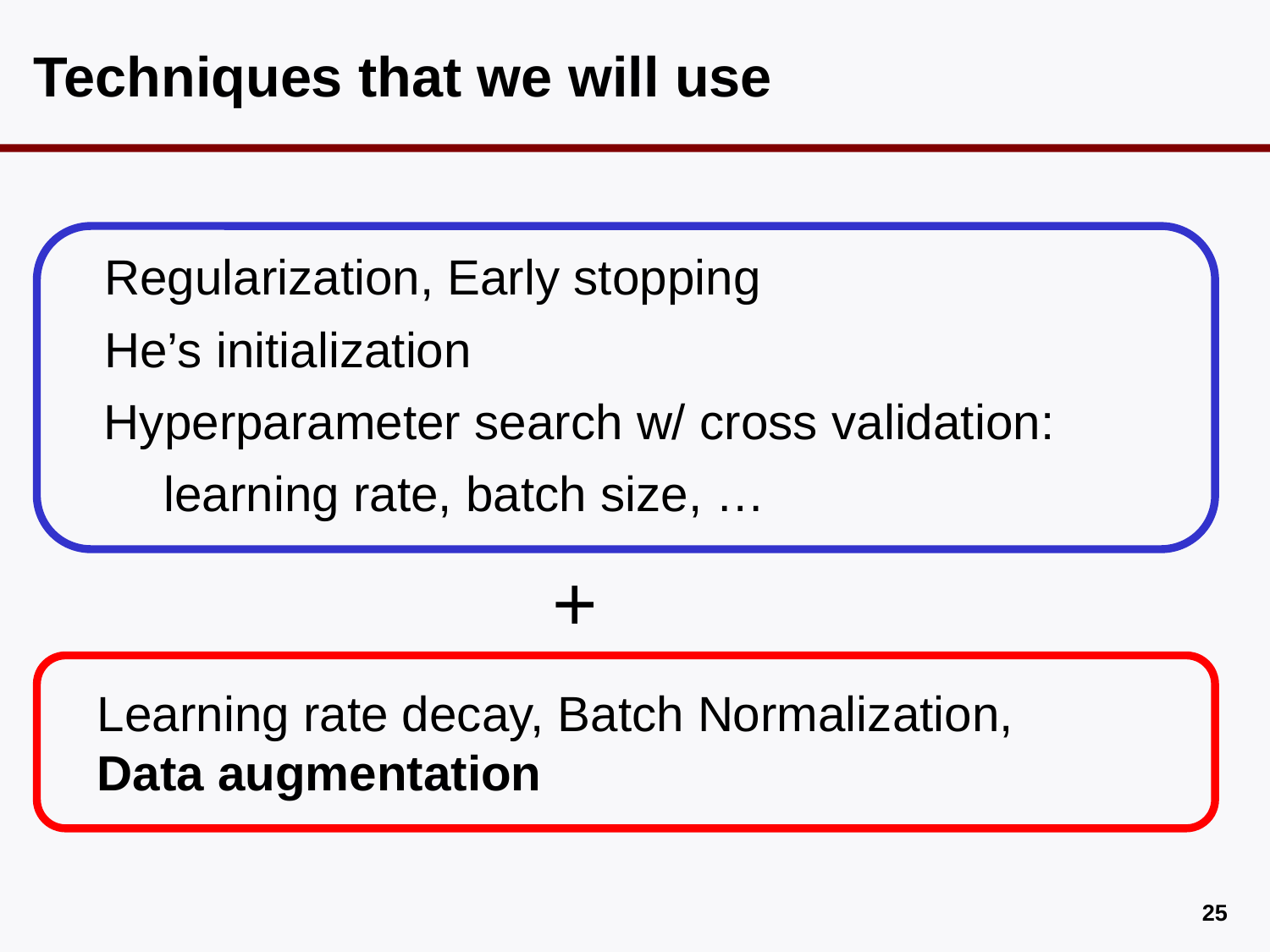

# Techniques that we will use

Regularization, Early stopping
He’s initialization
Hyperparameter search w/ cross validation:
learning rate, batch size, …
+

Learning rate decay, Batch Normalization,
Data augmentation
25